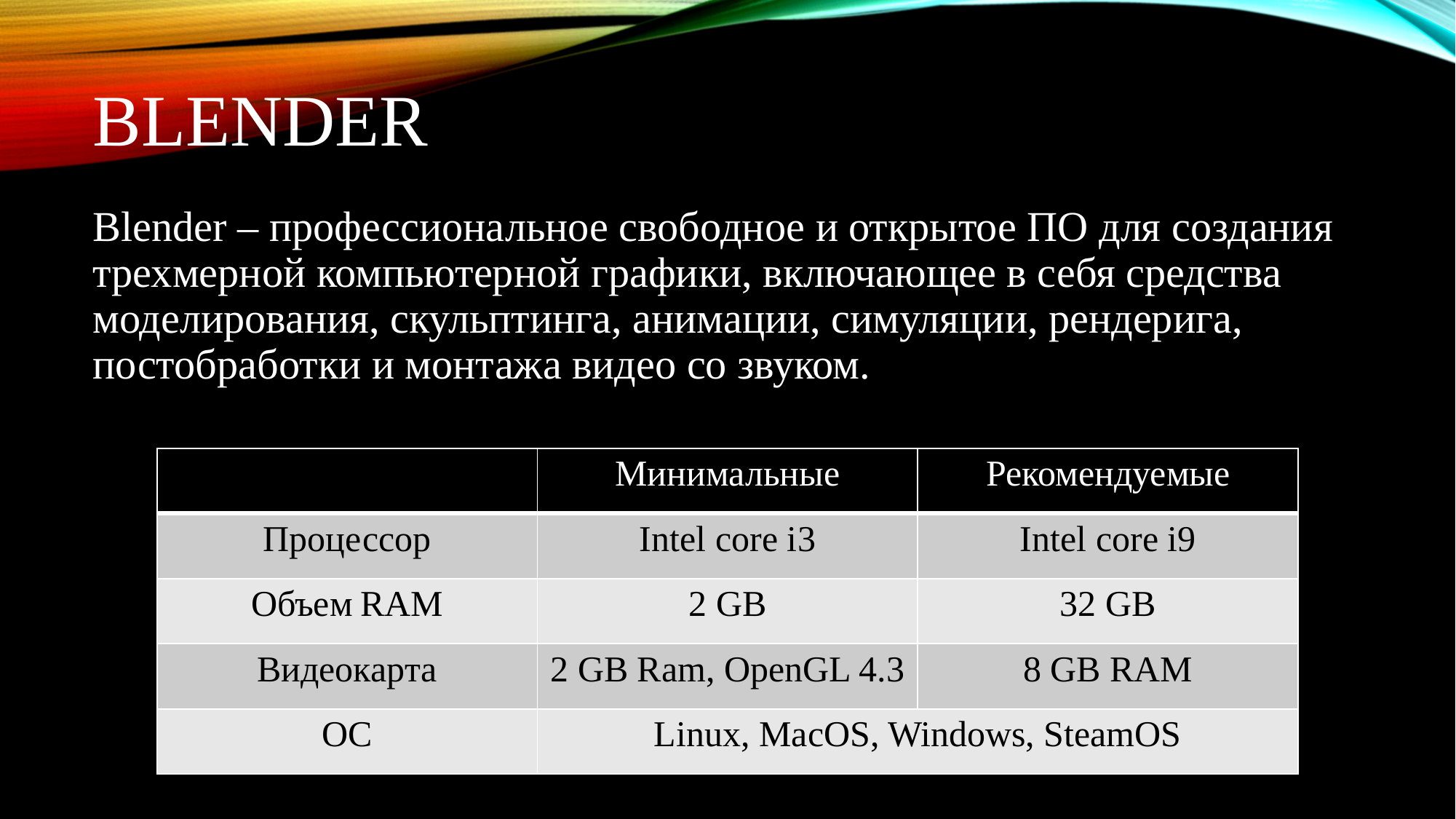

# Blender
Blender – профессиональное свободное и открытое ПО для создания трехмерной компьютерной графики, включающее в себя средства моделирования, скульптинга, анимации, симуляции, рендерига, постобработки и монтажа видео со звуком.
|  | Минимальные | Рекомендуемые |
| --- | --- | --- |
| Процессор | Intel core i3 | Intel core i9 |
| Объем RAM | 2 GB | 32 GB |
| Видеокарта | 2 GB Ram, OpenGL 4.3 | 8 GB RAM |
| ОС | Linux, MacOS, Windows, SteamOS |  |